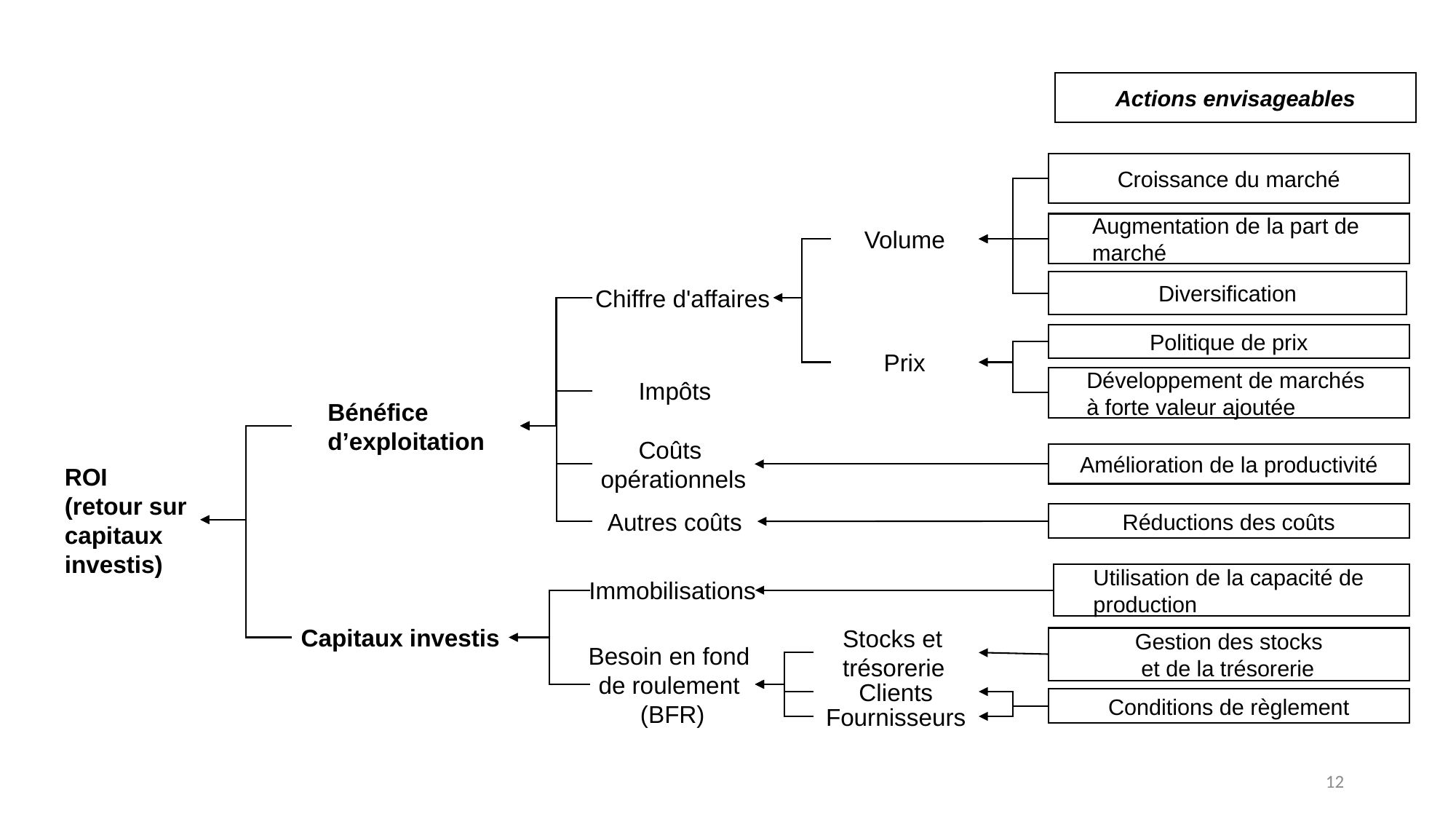

Actions envisageables
Croissance du marché
Augmentation de la part de
marché
Volume
Diversification
Chiffre d'affaires
Politique de prix
Prix
Bénéfice d’exploitation
Développement de marchés
à forte valeur ajoutée
Impôts
Coûts
opérationnels
Amélioration de la productivité
ROI
(retour sur capitaux investis)
Réductions des coûts
Autres coûts
Utilisation de la capacité de
production
Immobilisations
Capitaux investis
Gestion des stocks
 et de la trésorerie
Besoin en fond
de roulement
(BFR)
Stocks et
trésorerie
Clients
Conditions de règlement
Fournisseurs
12